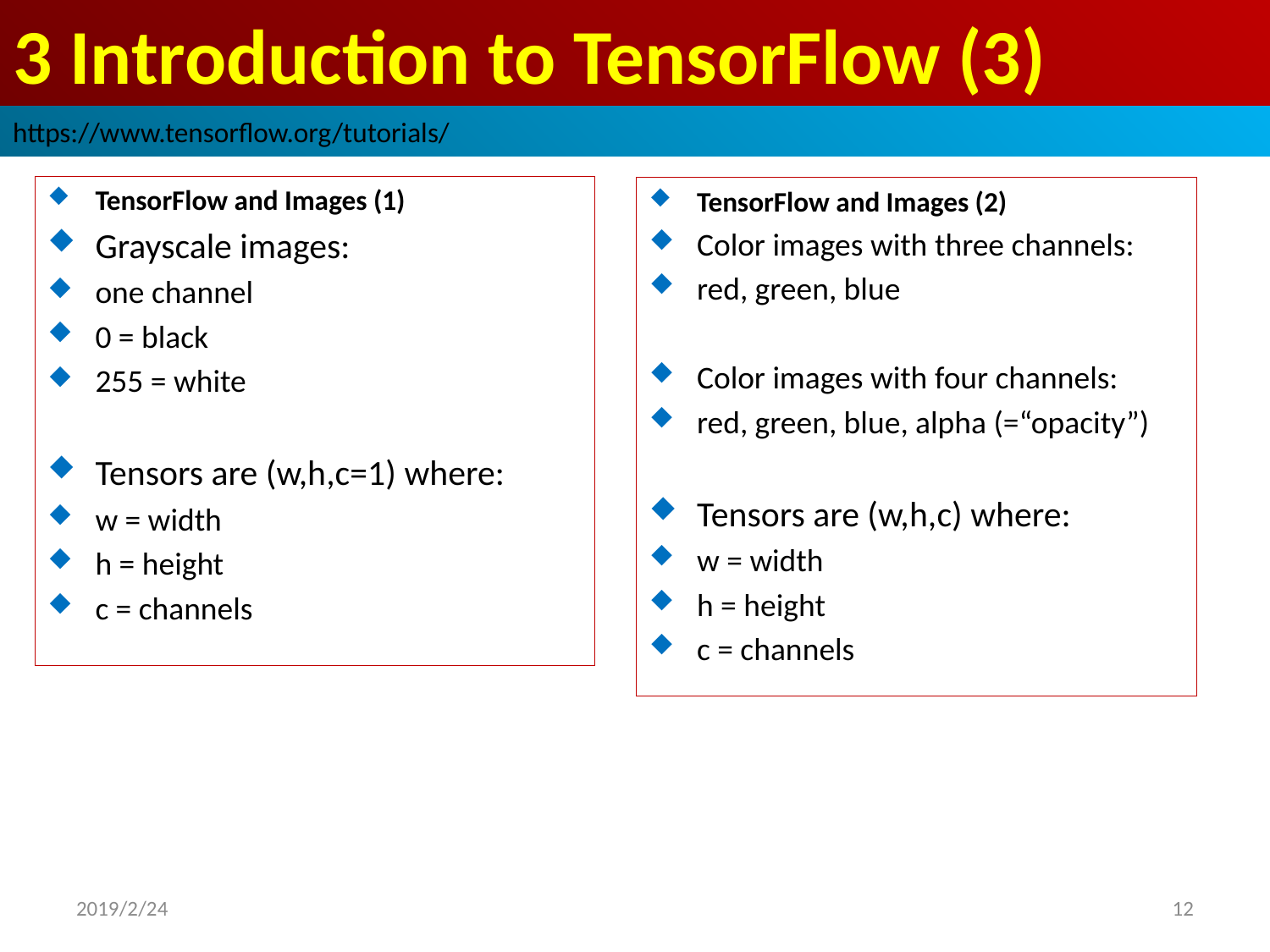

# 3 Introduction to TensorFlow (3)
https://www.tensorflow.org/tutorials/
TensorFlow and Images (1)
Grayscale images:
one channel
0 = black
255 = white

Tensors are (w,h,c=1) where:
w = width
h = height
c = channels
TensorFlow and Images (2)
Color images with three channels:
red, green, blue

Color images with four channels:
red, green, blue, alpha (=“opacity”)

Tensors are (w,h,c) where:
w = width
h = height
c = channels
2019/2/24
12